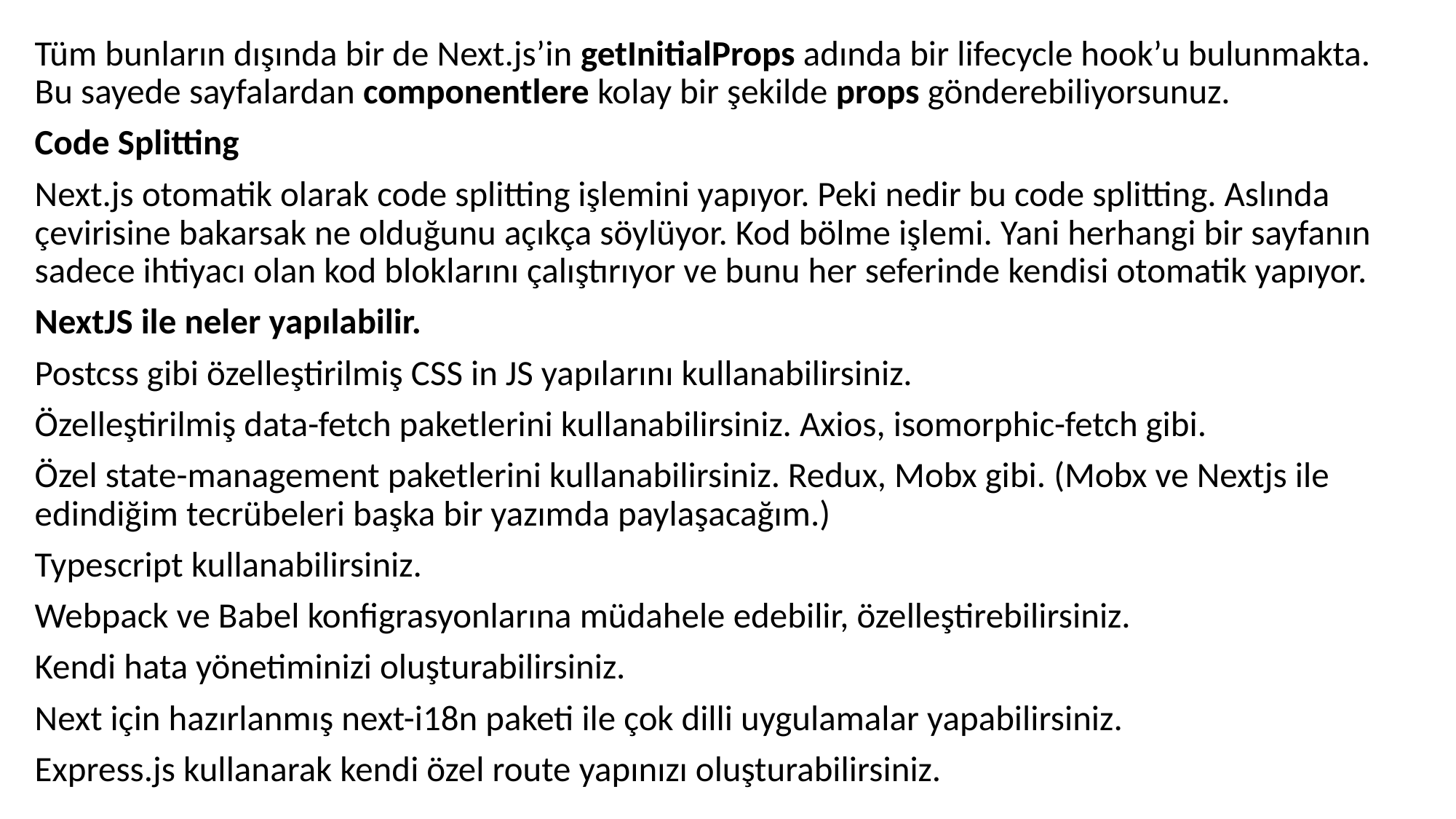

Tüm bunların dışında bir de Next.js’in getInitialProps adında bir lifecycle hook’u bulunmakta. Bu sayede sayfalardan componentlere kolay bir şekilde props gönderebiliyorsunuz.
Code Splitting
Next.js otomatik olarak code splitting işlemini yapıyor. Peki nedir bu code splitting. Aslında çevirisine bakarsak ne olduğunu açıkça söylüyor. Kod bölme işlemi. Yani herhangi bir sayfanın sadece ihtiyacı olan kod bloklarını çalıştırıyor ve bunu her seferinde kendisi otomatik yapıyor.
NextJS ile neler yapılabilir.
Postcss gibi özelleştirilmiş CSS in JS yapılarını kullanabilirsiniz.
Özelleştirilmiş data-fetch paketlerini kullanabilirsiniz. Axios, isomorphic-fetch gibi.
Özel state-management paketlerini kullanabilirsiniz. Redux, Mobx gibi. (Mobx ve Nextjs ile edindiğim tecrübeleri başka bir yazımda paylaşacağım.)
Typescript kullanabilirsiniz.
Webpack ve Babel konfigrasyonlarına müdahele edebilir, özelleştirebilirsiniz.
Kendi hata yönetiminizi oluşturabilirsiniz.
Next için hazırlanmış next-i18n paketi ile çok dilli uygulamalar yapabilirsiniz.
Express.js kullanarak kendi özel route yapınızı oluşturabilirsiniz.